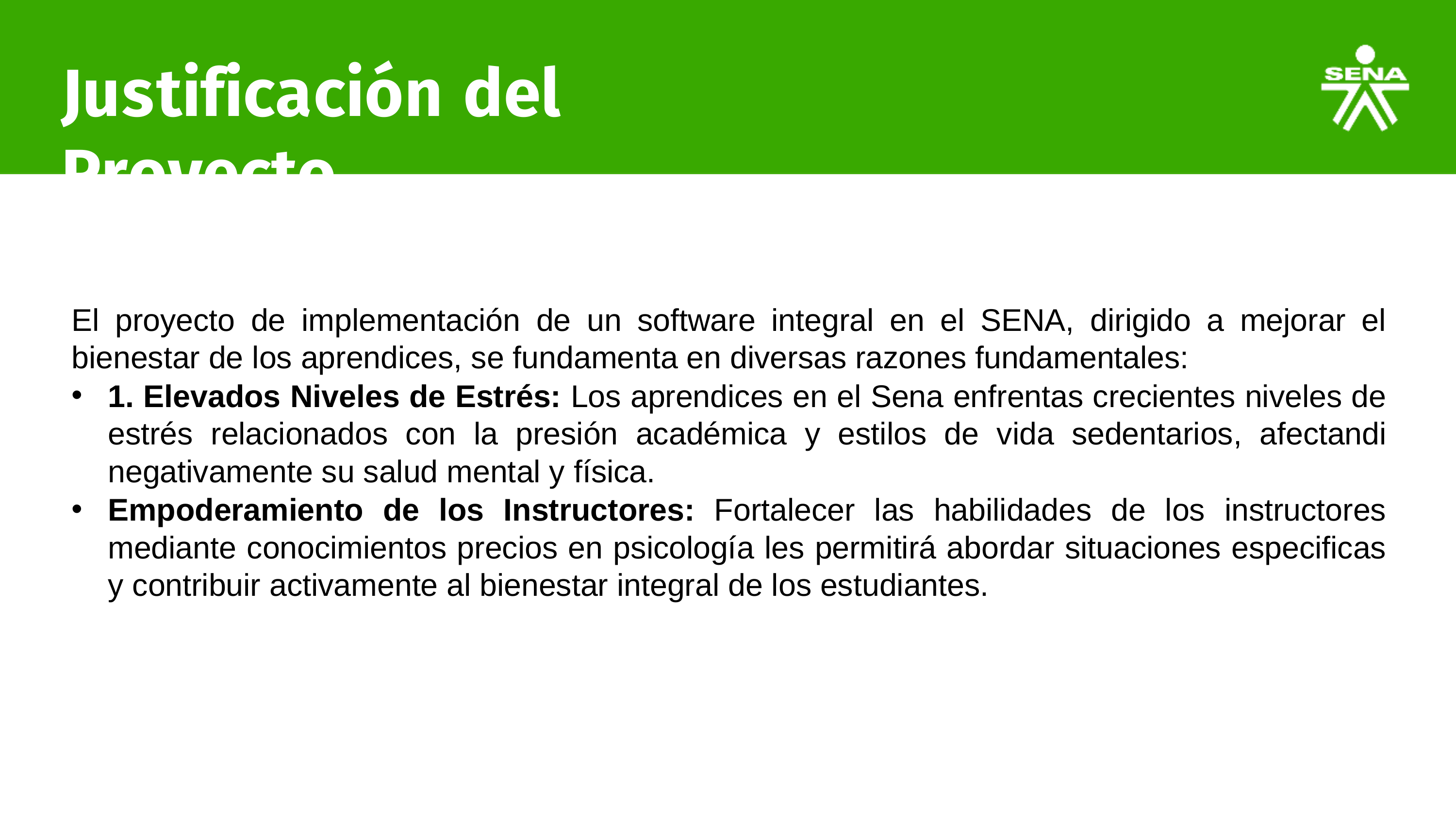

# Justificación del Proyecto
El proyecto de implementación de un software integral en el SENA, dirigido a mejorar el bienestar de los aprendices, se fundamenta en diversas razones fundamentales:
1. Elevados Niveles de Estrés: Los aprendices en el Sena enfrentas crecientes niveles de estrés relacionados con la presión académica y estilos de vida sedentarios, afectandi negativamente su salud mental y física.
Empoderamiento de los Instructores: Fortalecer las habilidades de los instructores mediante conocimientos precios en psicología les permitirá abordar situaciones especificas y contribuir activamente al bienestar integral de los estudiantes.